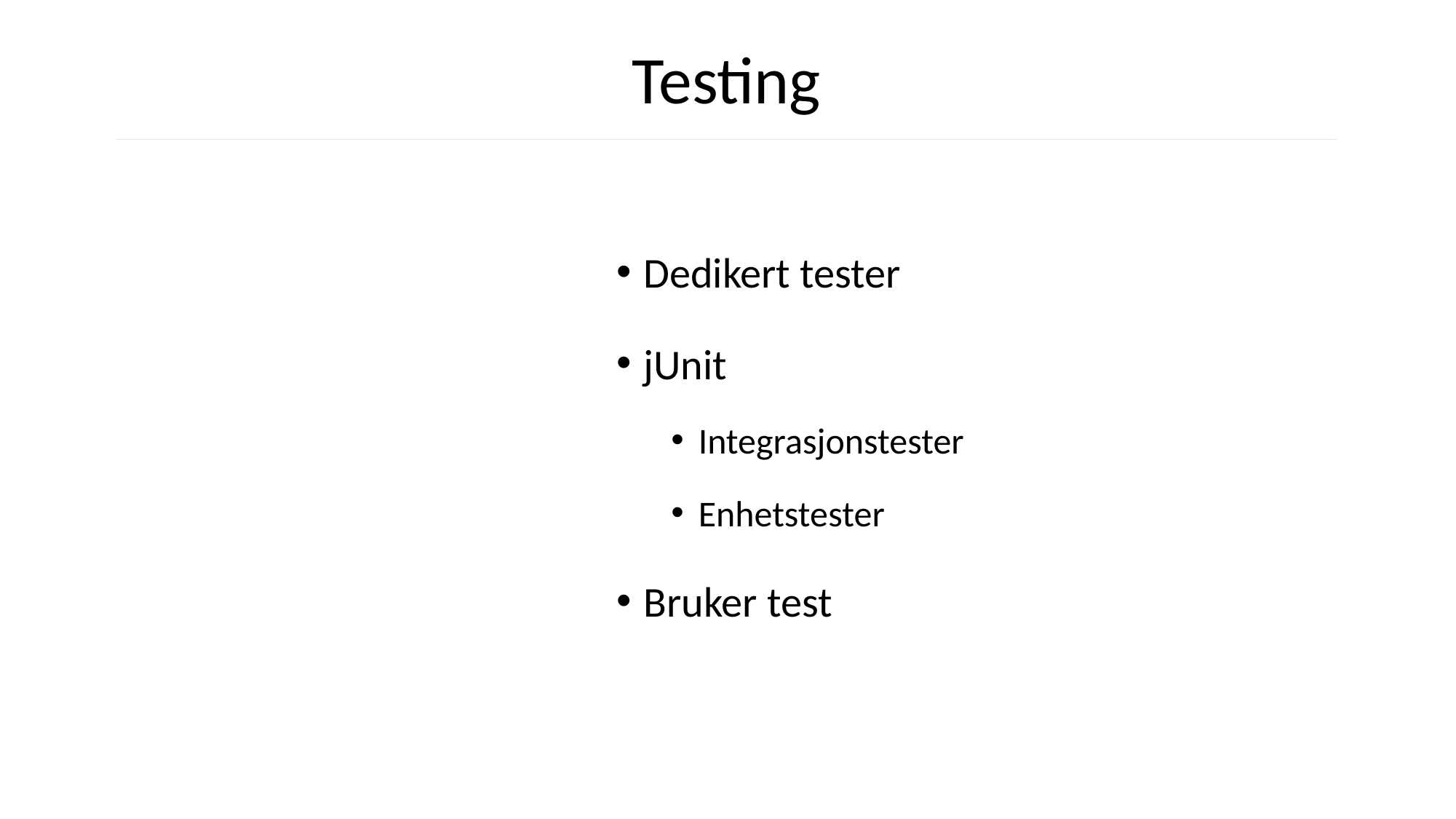

# Testing
Dedikert tester
jUnit
Integrasjonstester
Enhetstester
Bruker test